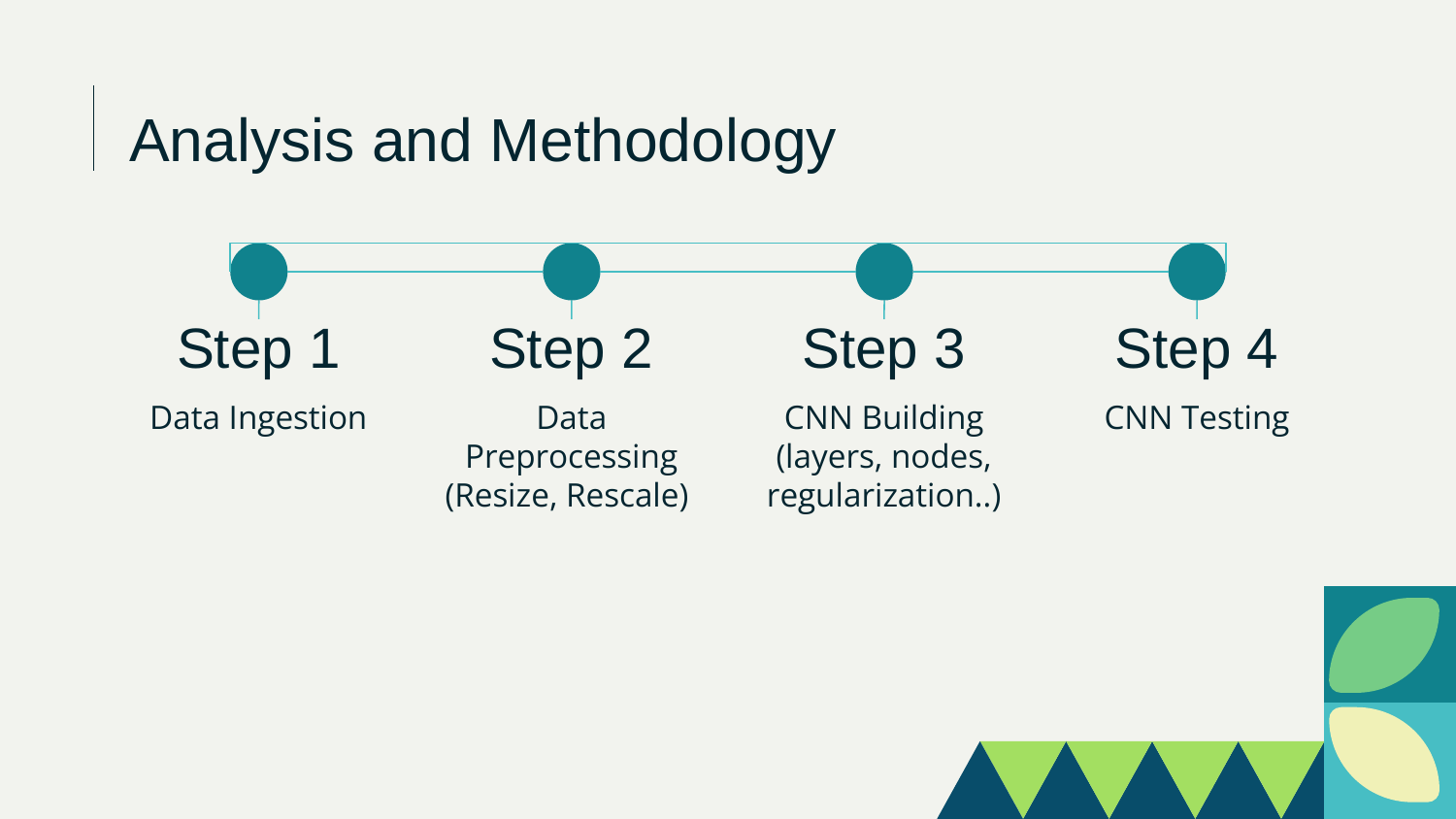

# Analysis and Methodology

Step 1
Step 2
Step 3
Step 4
Data Ingestion
Data Preprocessing (Resize, Rescale)
CNN Building (layers, nodes, regularization..)
CNN Testing